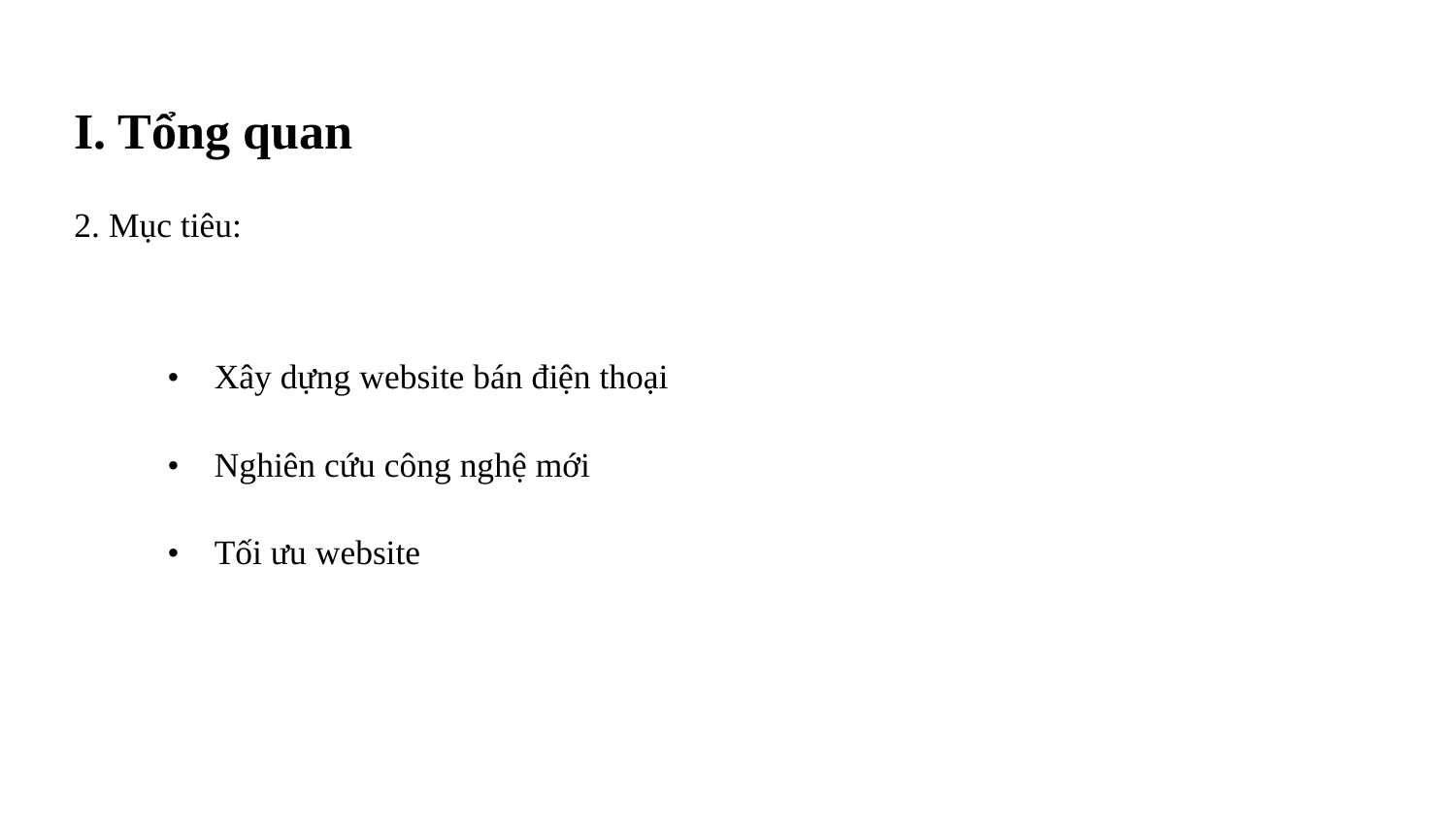

I. Tổng quan
2. Mục tiêu:
•    Xây dựng website bán điện thoại
•    Nghiên cứu công nghệ mới
•    Tối ưu website